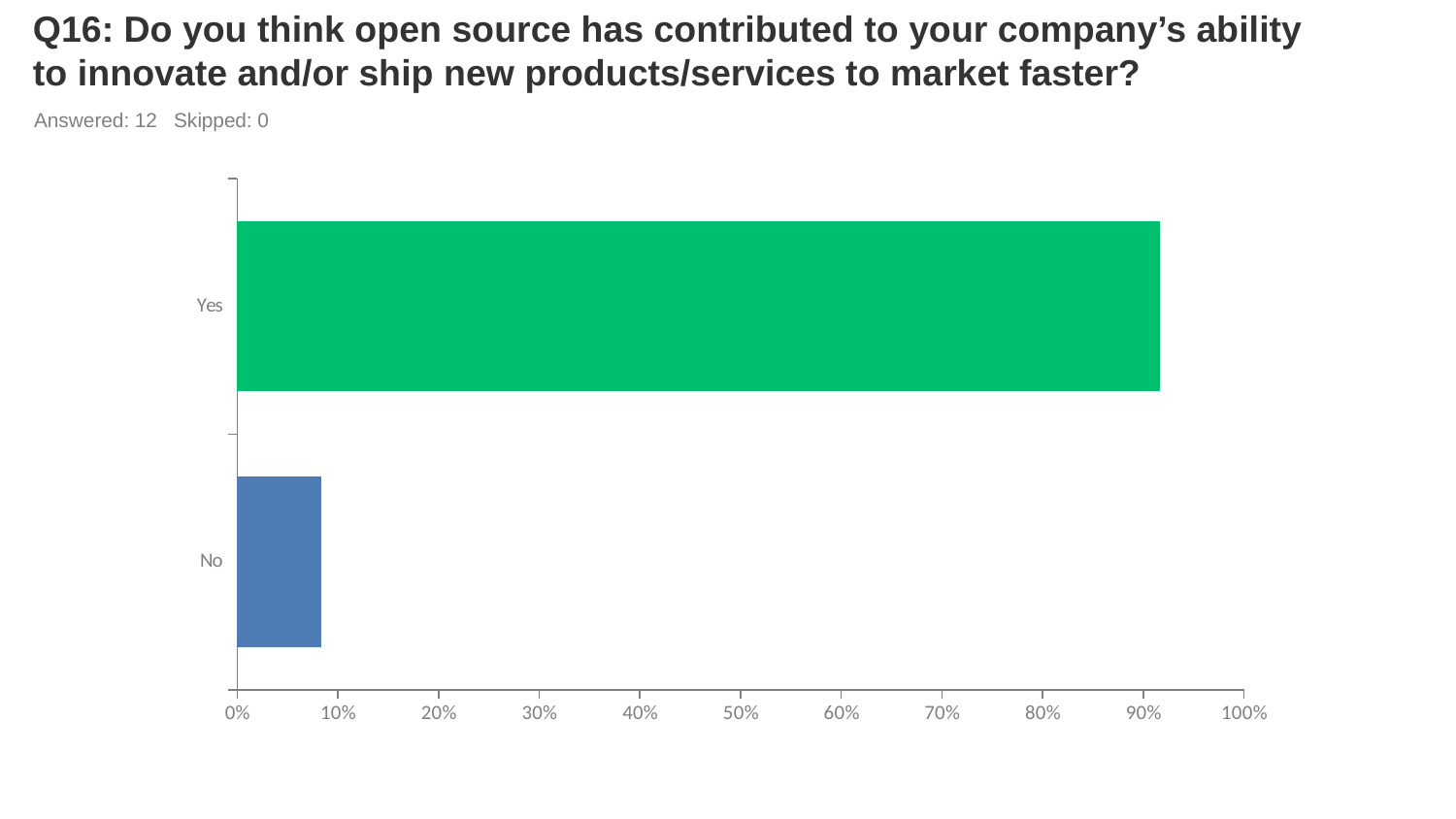

# Q16: Do you think open source has contributed to your company’s ability to innovate and/or ship new products/services to market faster?
Answered: 12   Skipped: 0

### Chart

| Category |   |
|---|---|
| Yes | 0.9167 |
| No | 0.0833 |